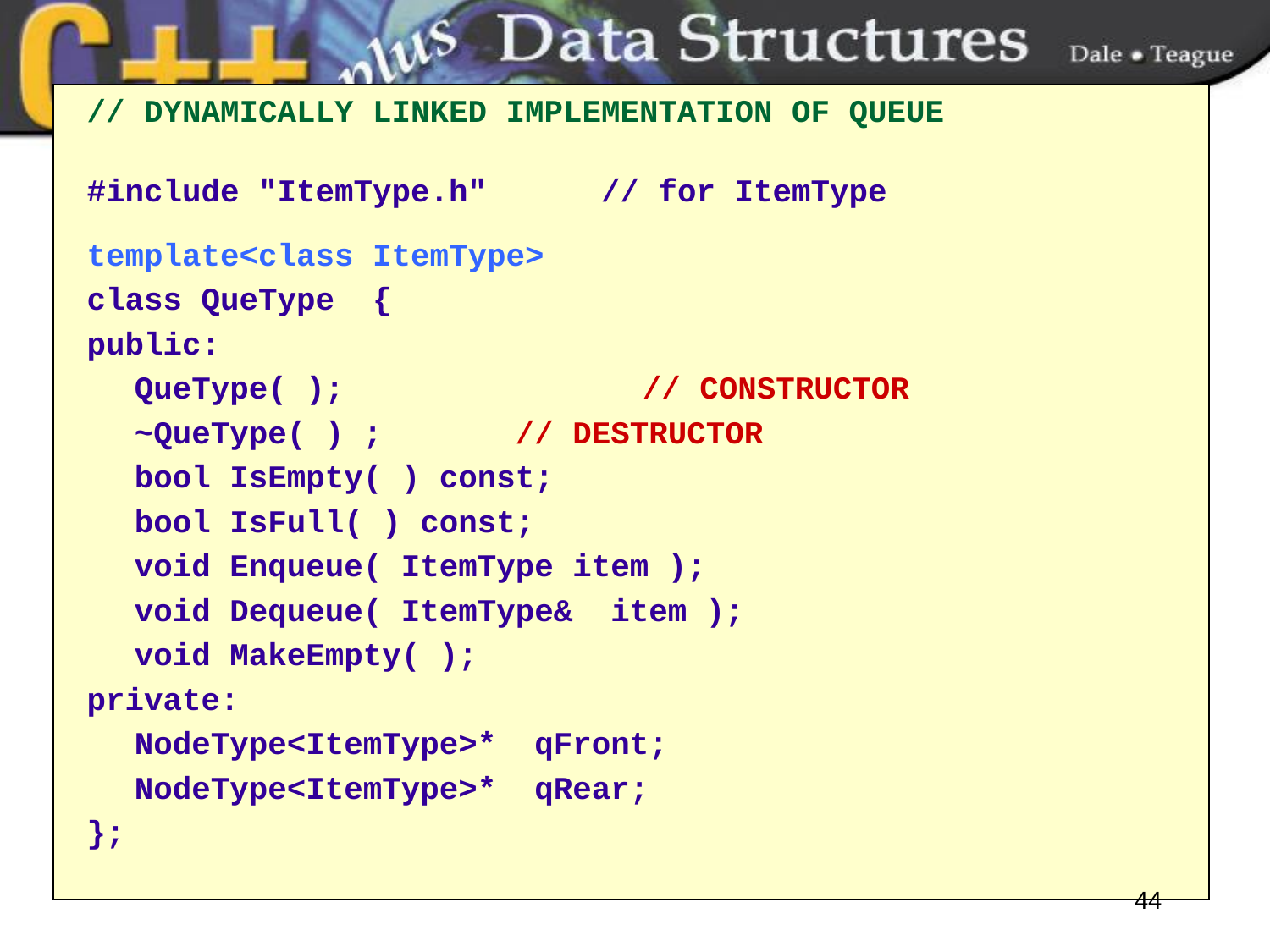

// DYNAMICALLY LINKED IMPLEMENTATION OF QUEUE

#include "ItemType.h"      // for ItemType

template<class ItemType>
class QueType  {
public:
	QueType( );    		// CONSTRUCTOR
	~QueType( ) ;		// DESTRUCTOR
	bool IsEmpty( ) const;
	bool IsFull( ) const;
	void Enqueue( ItemType item );
	void Dequeue( ItemType&  item );
	void MakeEmpty( );
private:
	NodeType<ItemType>*  qFront;
	NodeType<ItemType>*  qRear;
};
44